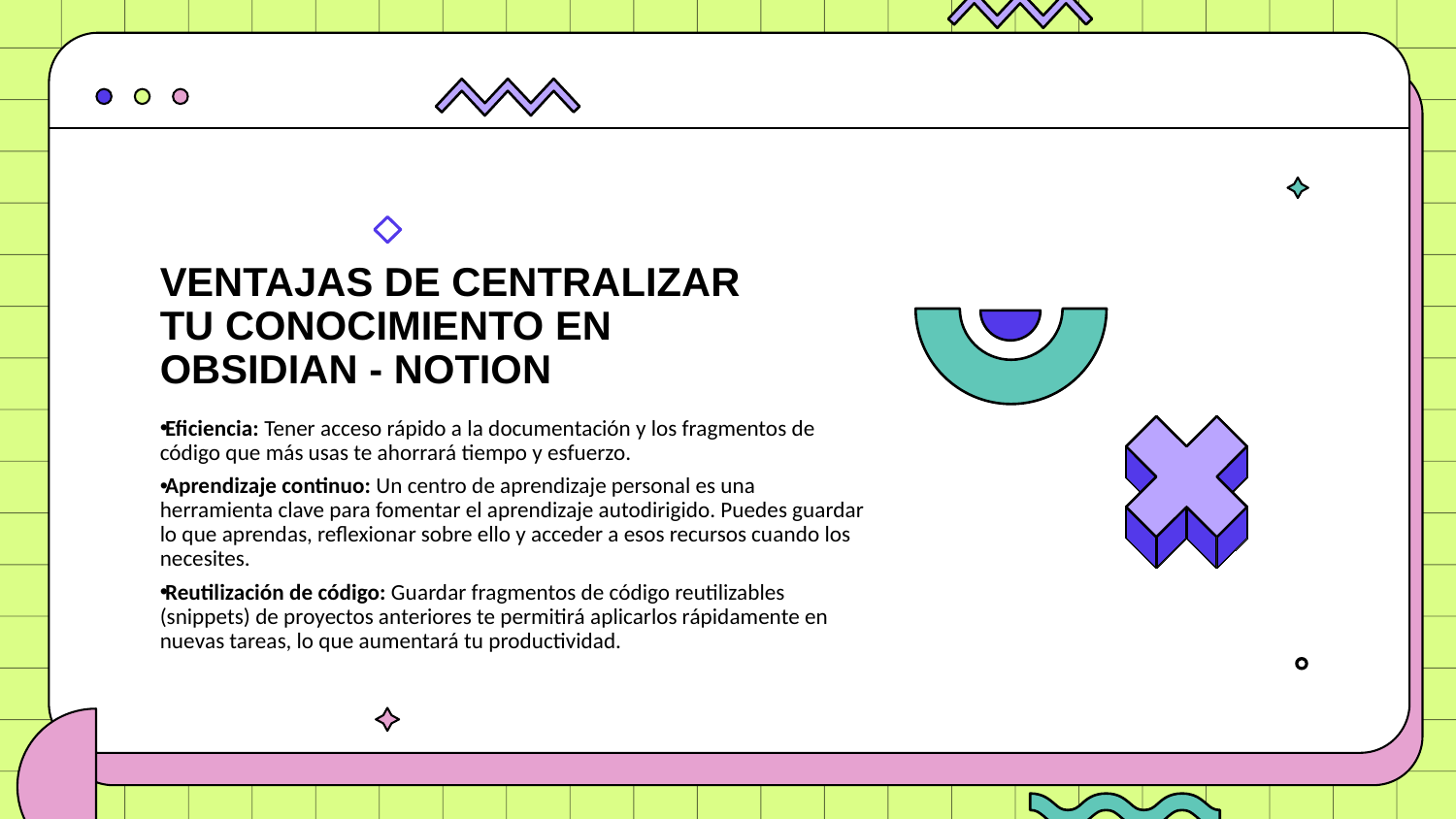

VENTAJAS DE CENTRALIZAR TU CONOCIMIENTO EN OBSIDIAN - NOTION

Eficiencia: Tener acceso rápido a la documentación y los fragmentos de código que más usas te ahorrará tiempo y esfuerzo.
Aprendizaje continuo: Un centro de aprendizaje personal es una herramienta clave para fomentar el aprendizaje autodirigido. Puedes guardar lo que aprendas, reflexionar sobre ello y acceder a esos recursos cuando los necesites.
Reutilización de código: Guardar fragmentos de código reutilizables (snippets) de proyectos anteriores te permitirá aplicarlos rápidamente en nuevas tareas, lo que aumentará tu productividad.